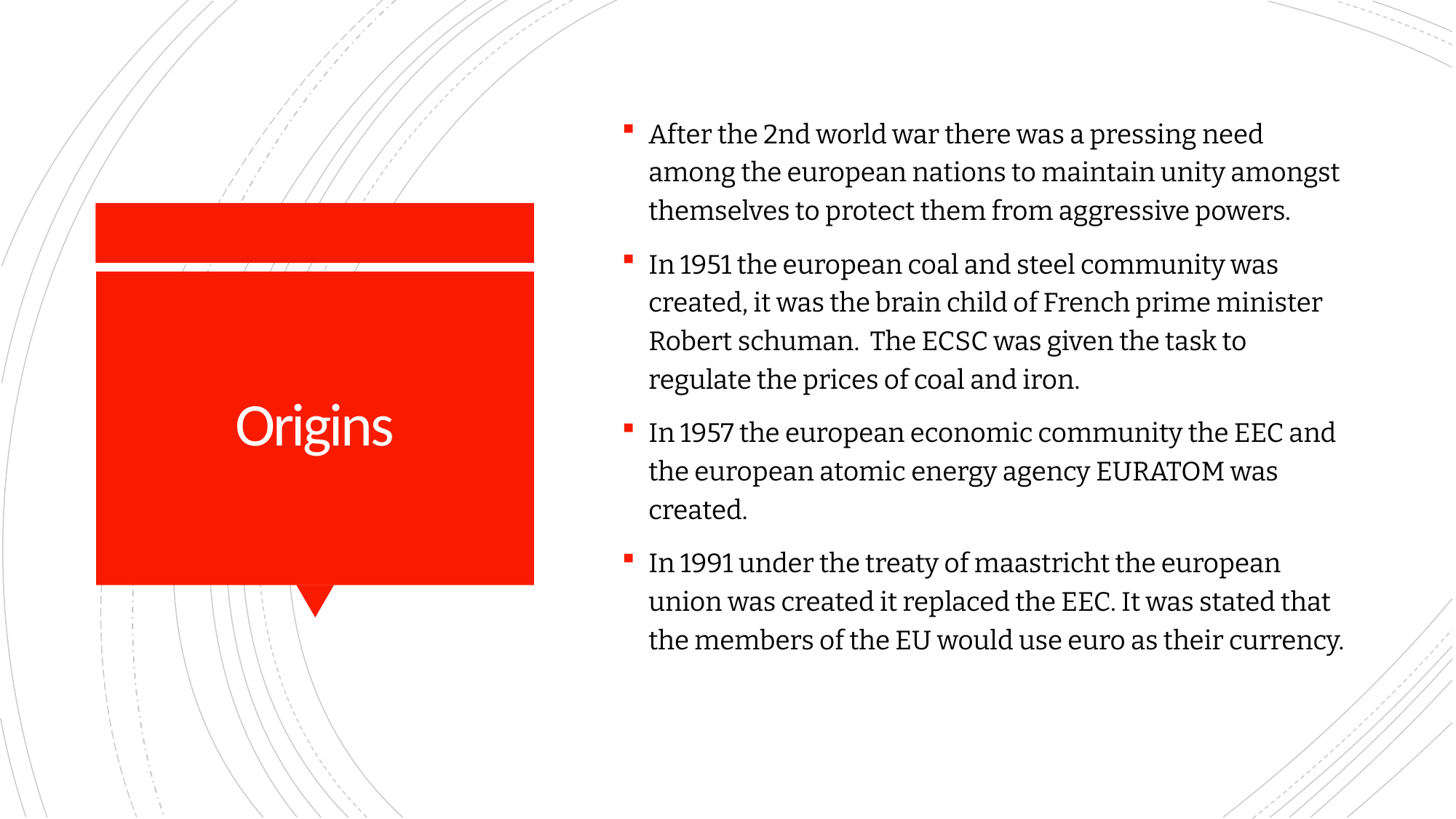

After the 2nd world war there was a pressing need among the european nations to maintain unity amongst themselves to protect them from aggressive powers.
In 1951 the european coal and steel community was created, it was the brain child of French prime minister Robert schuman.  The ECSC was given the task to regulate the prices of coal and iron.
In 1957 the european economic community the EEC and the european atomic energy agency EURATOM was created.
In 1991 under the treaty of maastricht the european union was created it replaced the EEC. It was stated that the members of the EU would use euro as their currency.

# Origins